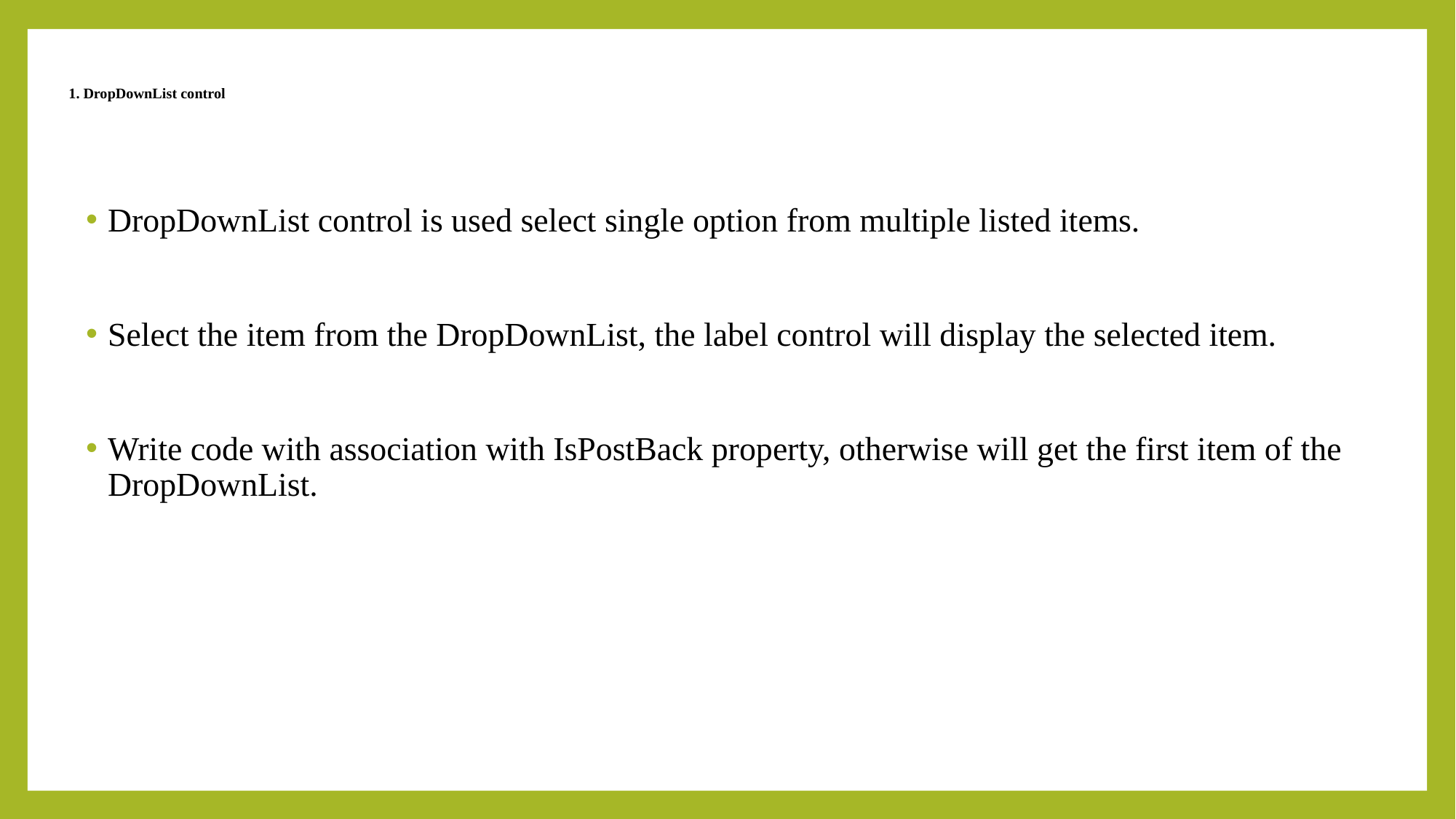

# 1. DropDownList control

DropDownList control is used select single option from multiple listed items.

Select the item from the DropDownList, the label control will display the selected item.

Write code with association with IsPostBack property, otherwise will get the first item of the DropDownList.